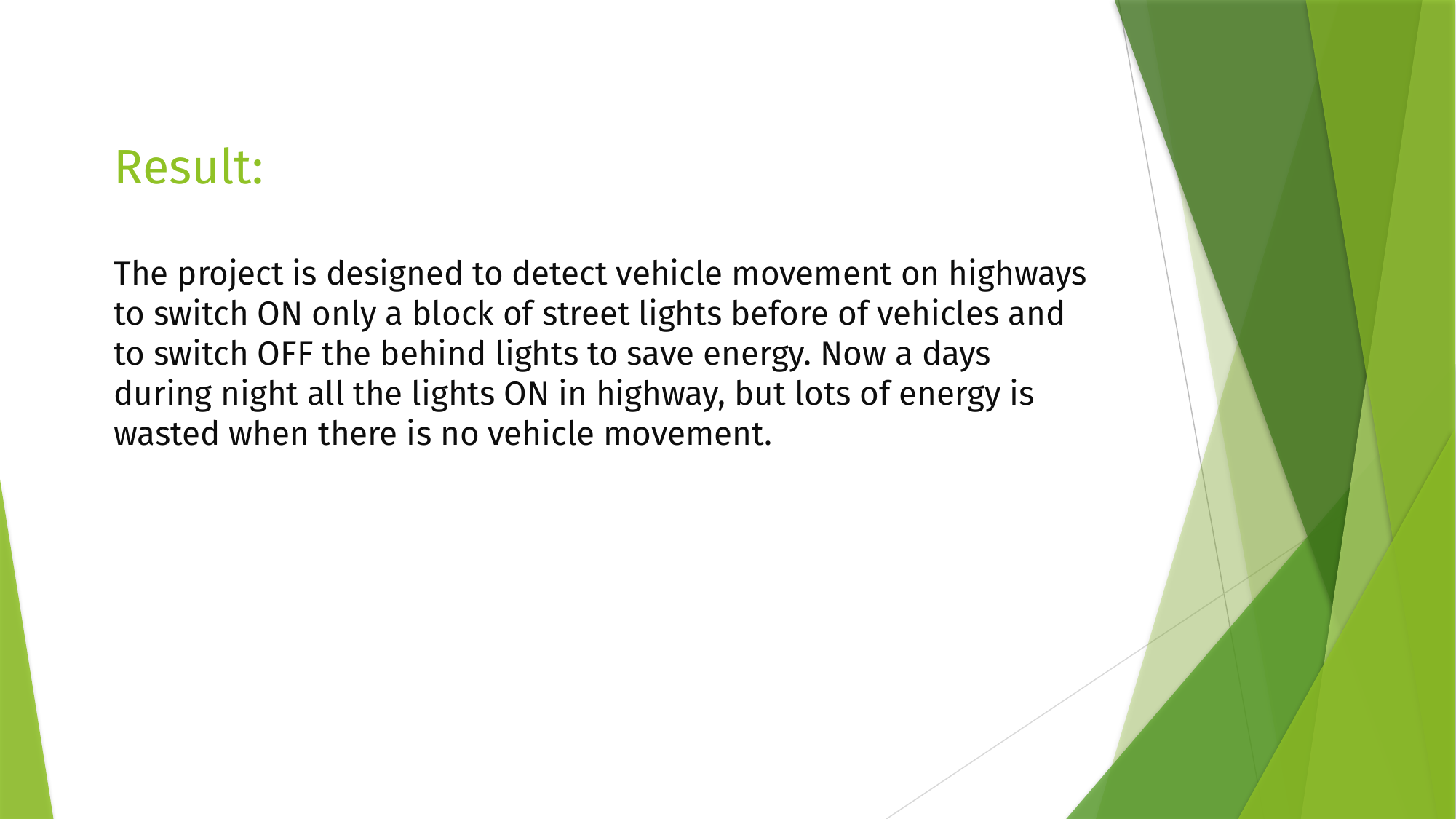

# Result: The project is designed to detect vehicle movement on highways to switch ON only a block of street lights before of vehicles and to switch OFF the behind lights to save energy. Now a days during night all the lights ON in highway, but lots of energy is wasted when there is no vehicle movement.